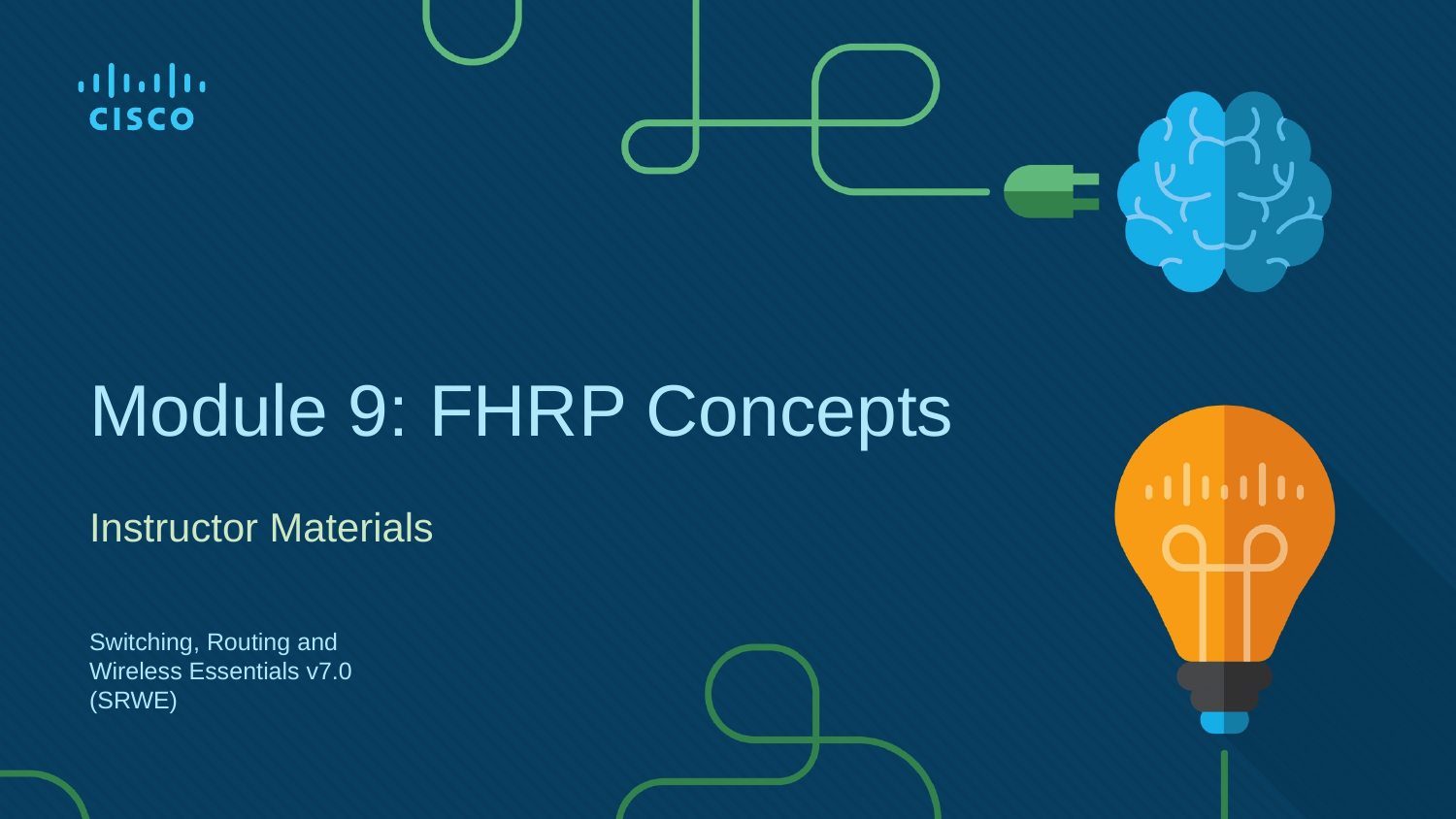

# Module 9: FHRP Concepts
Instructor Materials
Switching, Routing and Wireless Essentials v7.0 (SRWE)